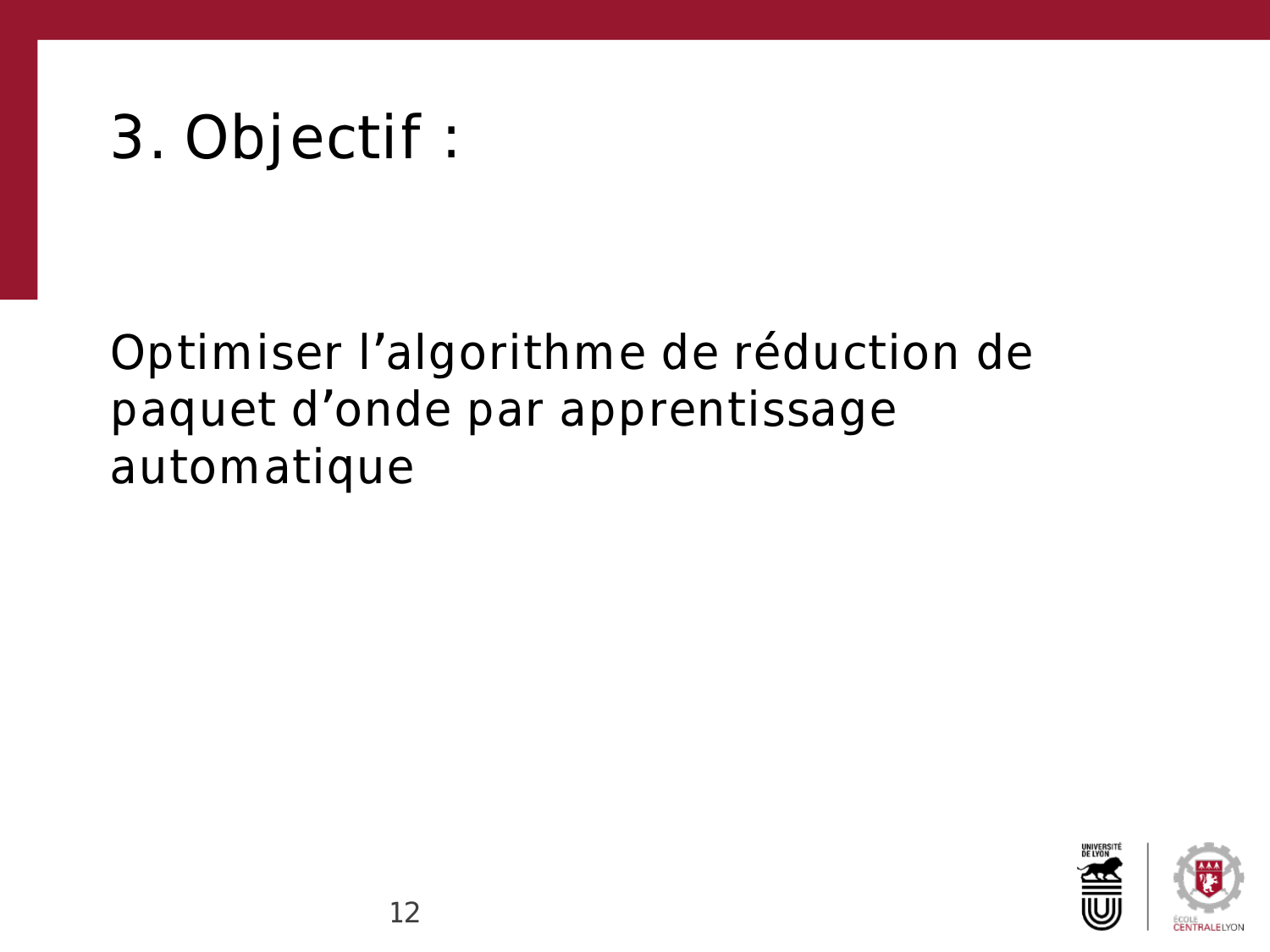

3. Objectif :
Optimiser l’algorithme de réduction de paquet d’onde par apprentissage automatique
12